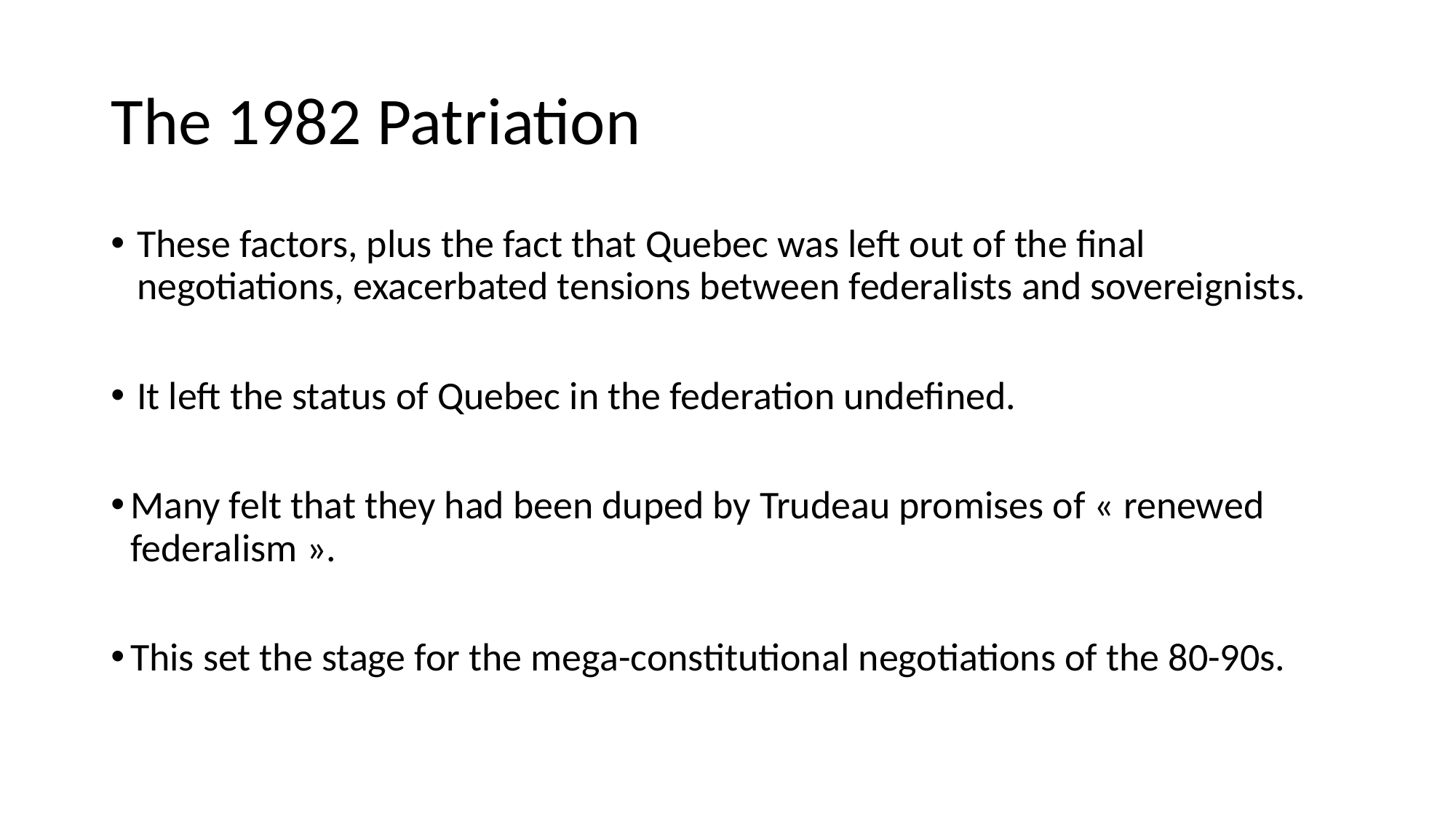

# The 1982 Patriation
These factors, plus the fact that Quebec was left out of the final negotiations, exacerbated tensions between federalists and sovereignists.

It left the status of Quebec in the federation undefined.

Many felt that they had been duped by Trudeau promises of « renewed federalism ».

This set the stage for the mega-constitutional negotiations of the 80-90s.